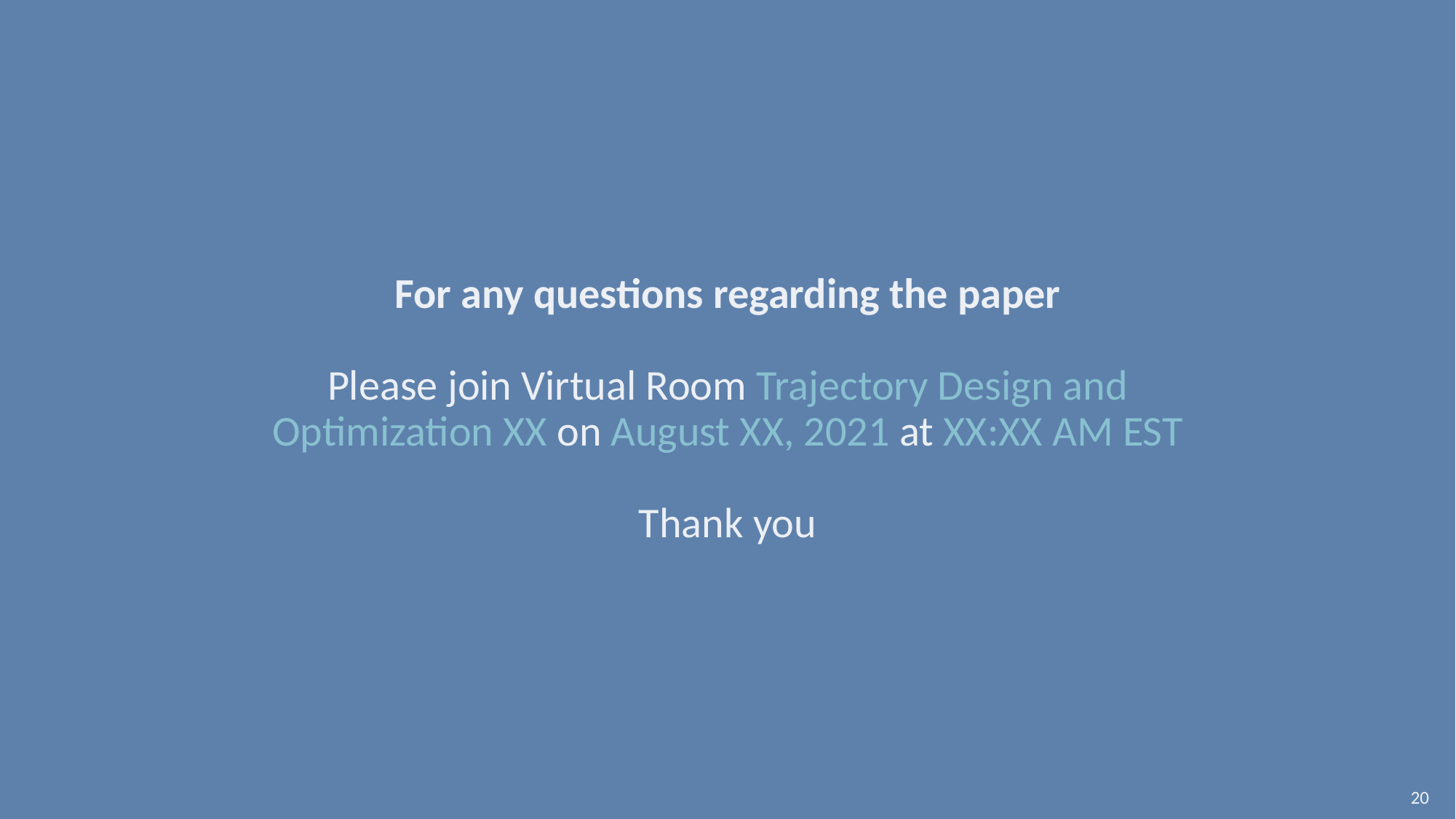

# For any questions regarding the paper Please join Virtual Room Trajectory Design and Optimization XX on August XX, 2021 at XX:XX AM EST Thank you
20